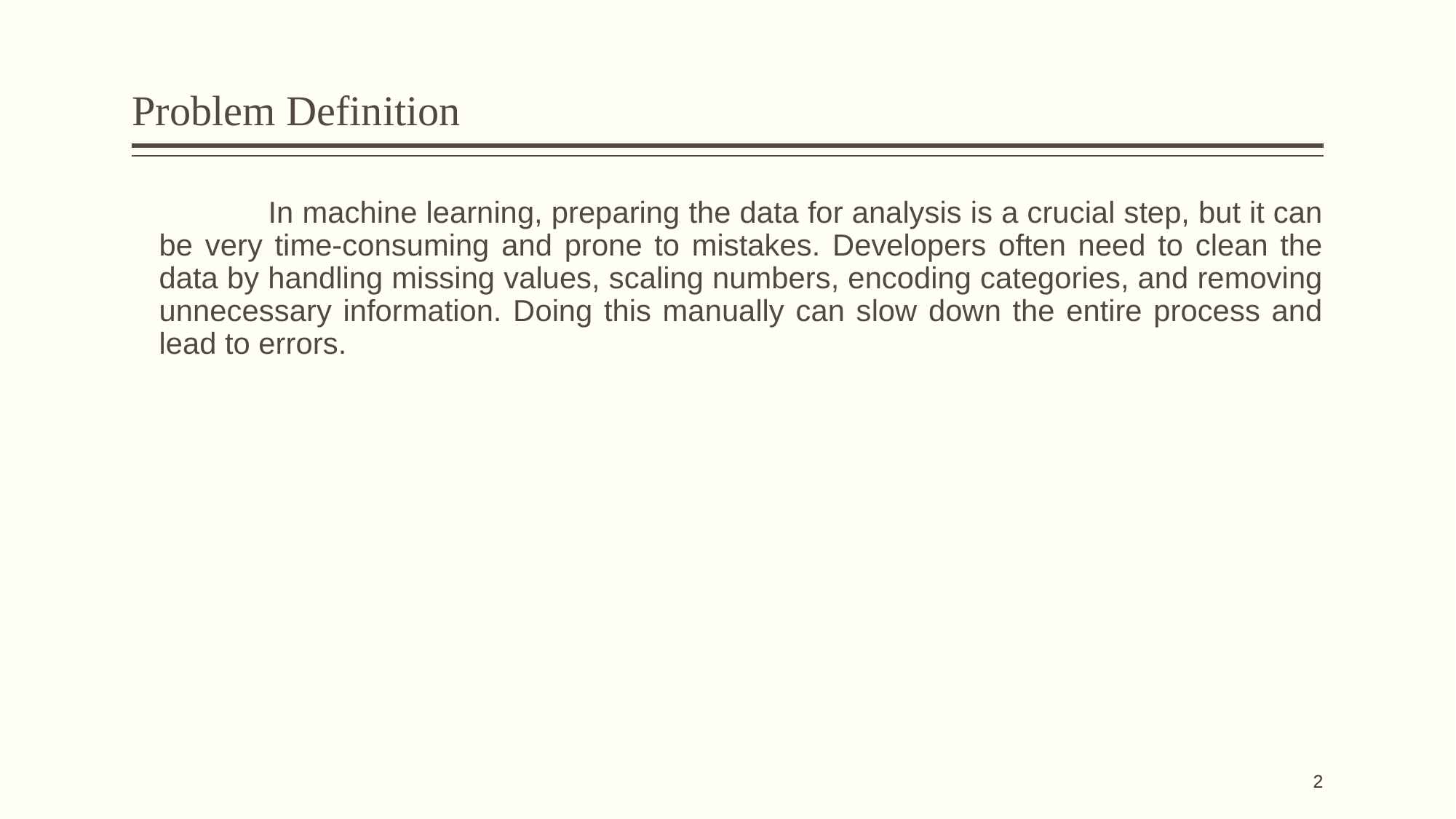

# Problem Definition
		In machine learning, preparing the data for analysis is a crucial step, but it can be very time-consuming and prone to mistakes. Developers often need to clean the data by handling missing values, scaling numbers, encoding categories, and removing unnecessary information. Doing this manually can slow down the entire process and lead to errors.
2